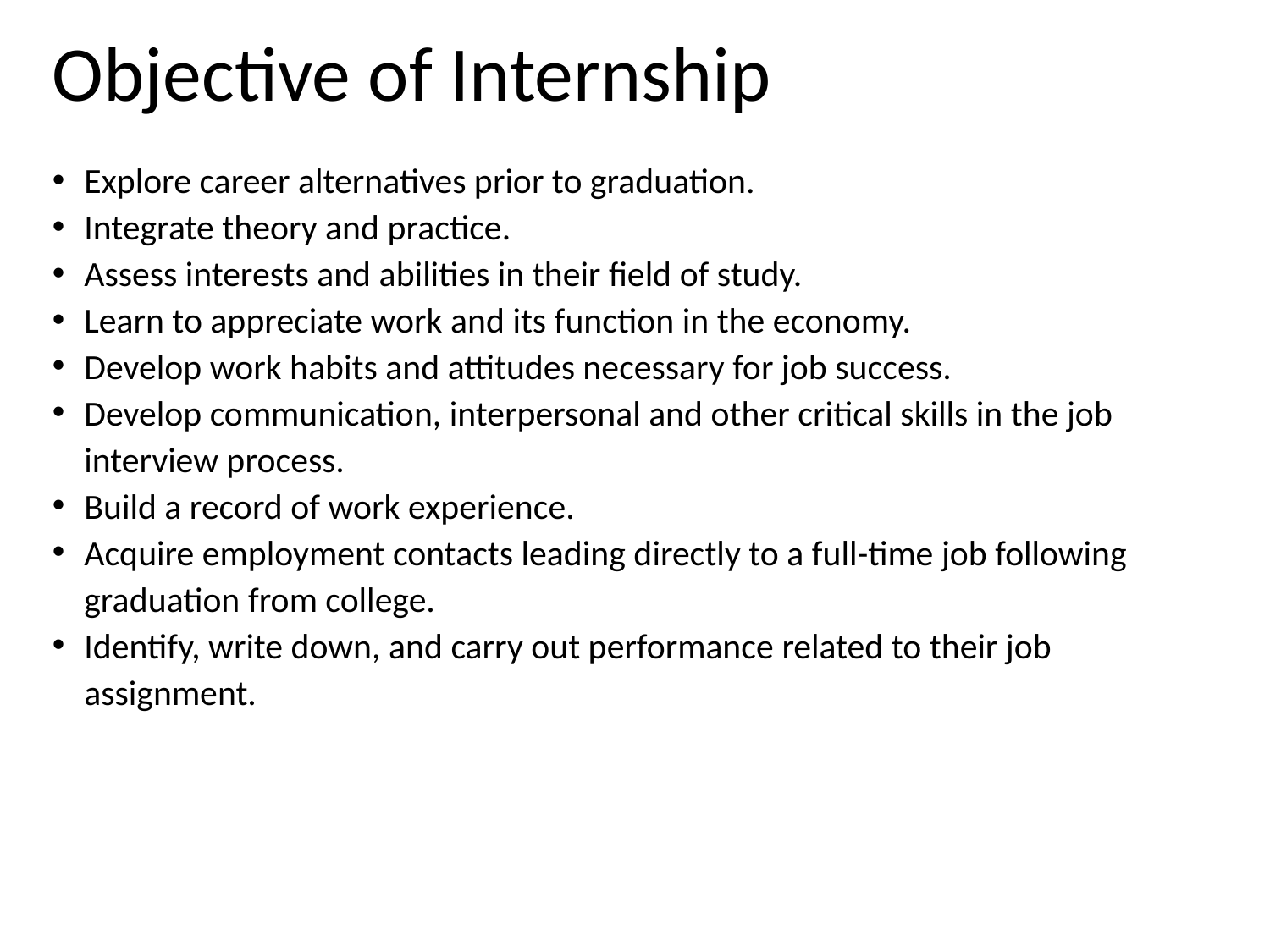

# Objective of Internship
Explore career alternatives prior to graduation.
Integrate theory and practice.
Assess interests and abilities in their field of study.
Learn to appreciate work and its function in the economy.
Develop work habits and attitudes necessary for job success.
Develop communication, interpersonal and other critical skills in the job interview process.
Build a record of work experience.
Acquire employment contacts leading directly to a full-time job following graduation from college.
Identify, write down, and carry out performance related to their job assignment.